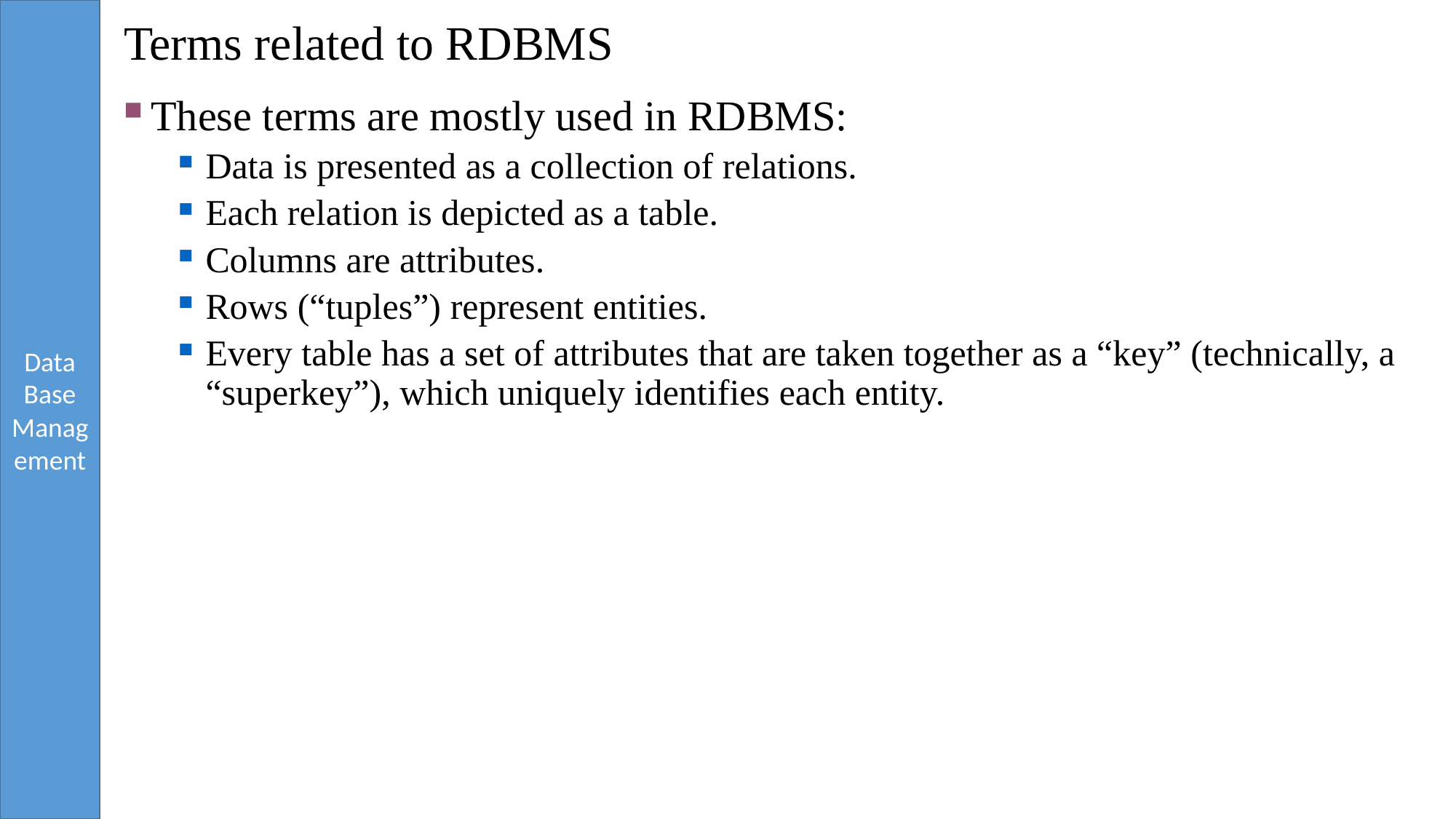

# Terms related to RDBMS
These terms are mostly used in RDBMS:
Data is presented as a collection of relations.
Each relation is depicted as a table.
Columns are attributes.
Rows (“tuples”) represent entities.
Every table has a set of attributes that are taken together as a “key” (technically, a “superkey”), which uniquely identifies each entity.